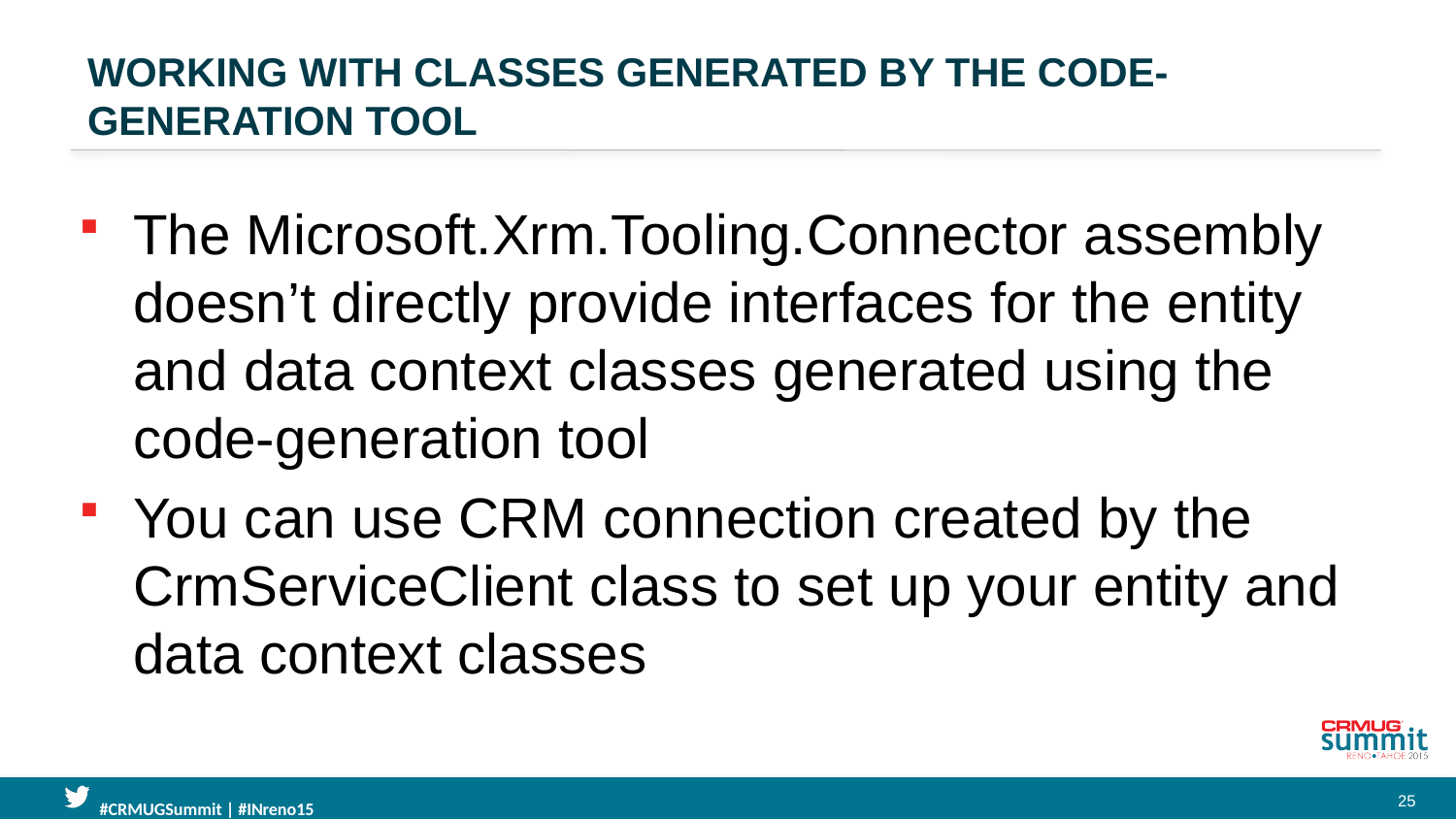

# Working with classes generated by the code-generation tool
The Microsoft.Xrm.Tooling.Connector assembly doesn’t directly provide interfaces for the entity and data context classes generated using the code-generation tool
You can use CRM connection created by the CrmServiceClient class to set up your entity and data context classes

25